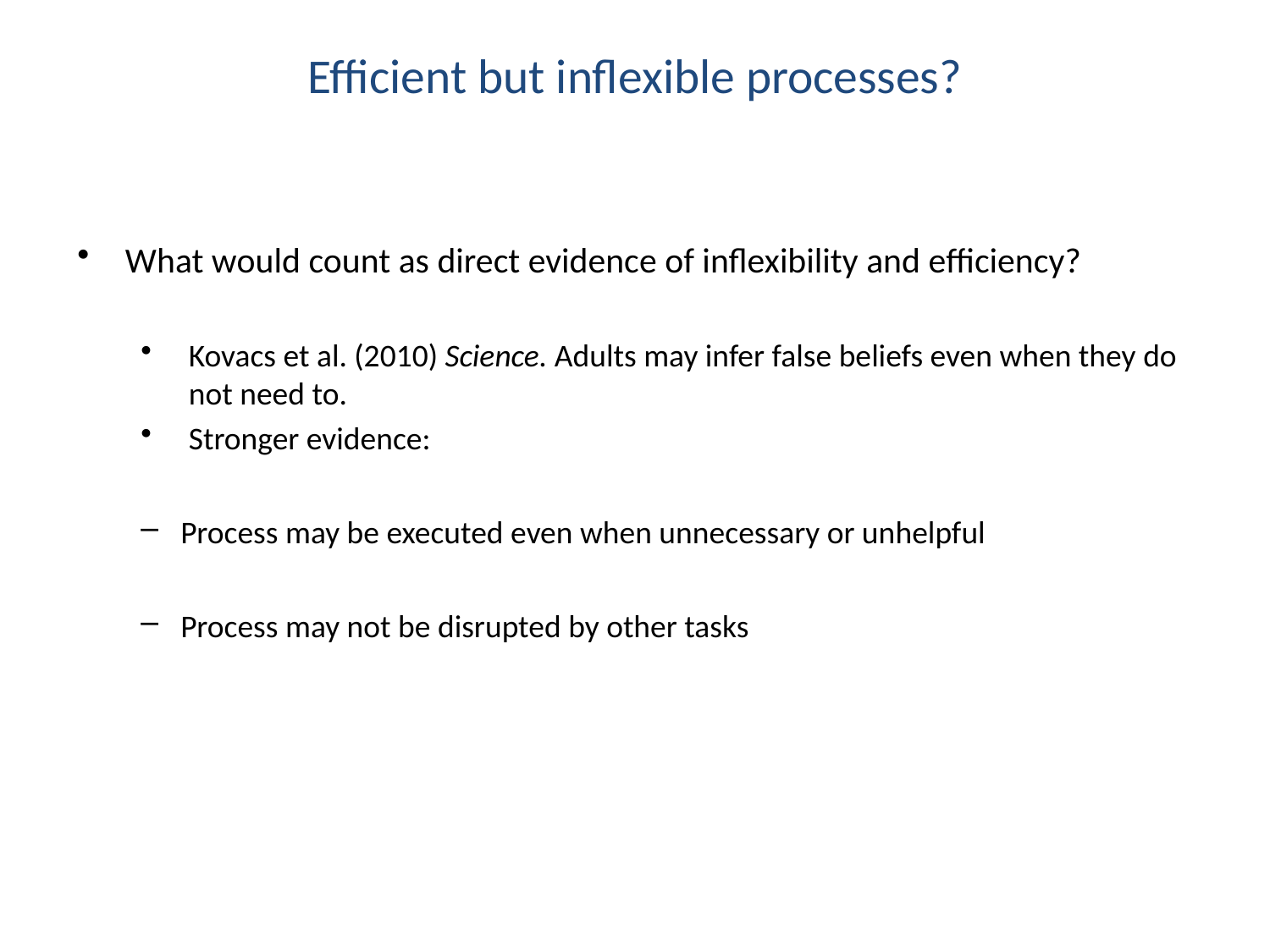

# Efficient but inflexible processes?

What would count as direct evidence of inflexibility and efficiency?

Kovacs et al. (2010) Science. Adults may infer false beliefs even when they do not need to.
Stronger evidence:

Process may be executed even when unnecessary or unhelpful

Process may not be disrupted by other tasks